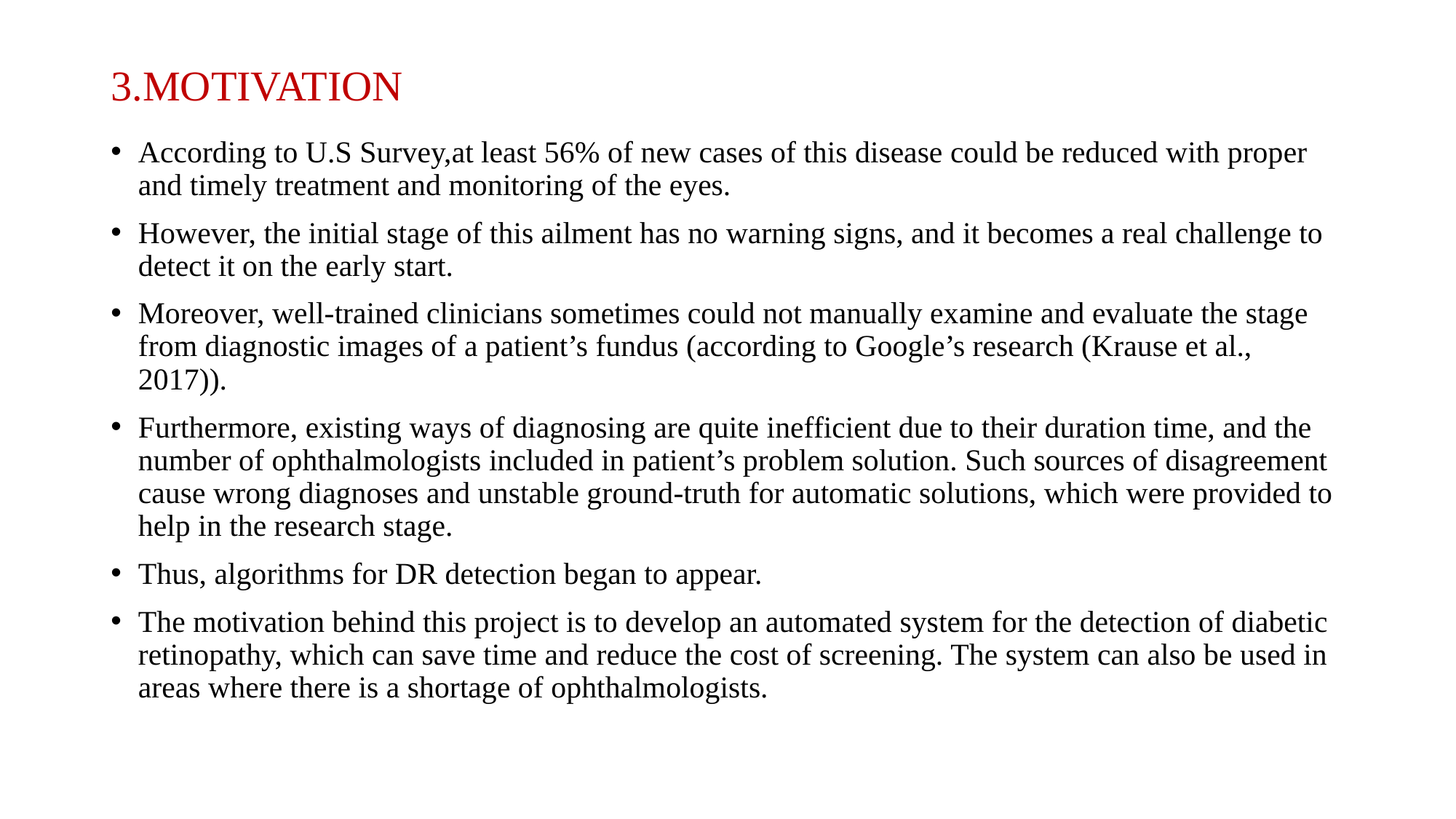

# 3.MOTIVATION
According to U.S Survey,at least 56% of new cases of this disease could be reduced with proper and timely treatment and monitoring of the eyes.
However, the initial stage of this ailment has no warning signs, and it becomes a real challenge to detect it on the early start.
Moreover, well-trained clinicians sometimes could not manually examine and evaluate the stage from diagnostic images of a patient’s fundus (according to Google’s research (Krause et al., 2017)).
Furthermore, existing ways of diagnosing are quite inefficient due to their duration time, and the number of ophthalmologists included in patient’s problem solution. Such sources of disagreement cause wrong diagnoses and unstable ground-truth for automatic solutions, which were provided to help in the research stage.
Thus, algorithms for DR detection began to appear.
The motivation behind this project is to develop an automated system for the detection of diabetic retinopathy, which can save time and reduce the cost of screening. The system can also be used in areas where there is a shortage of ophthalmologists.